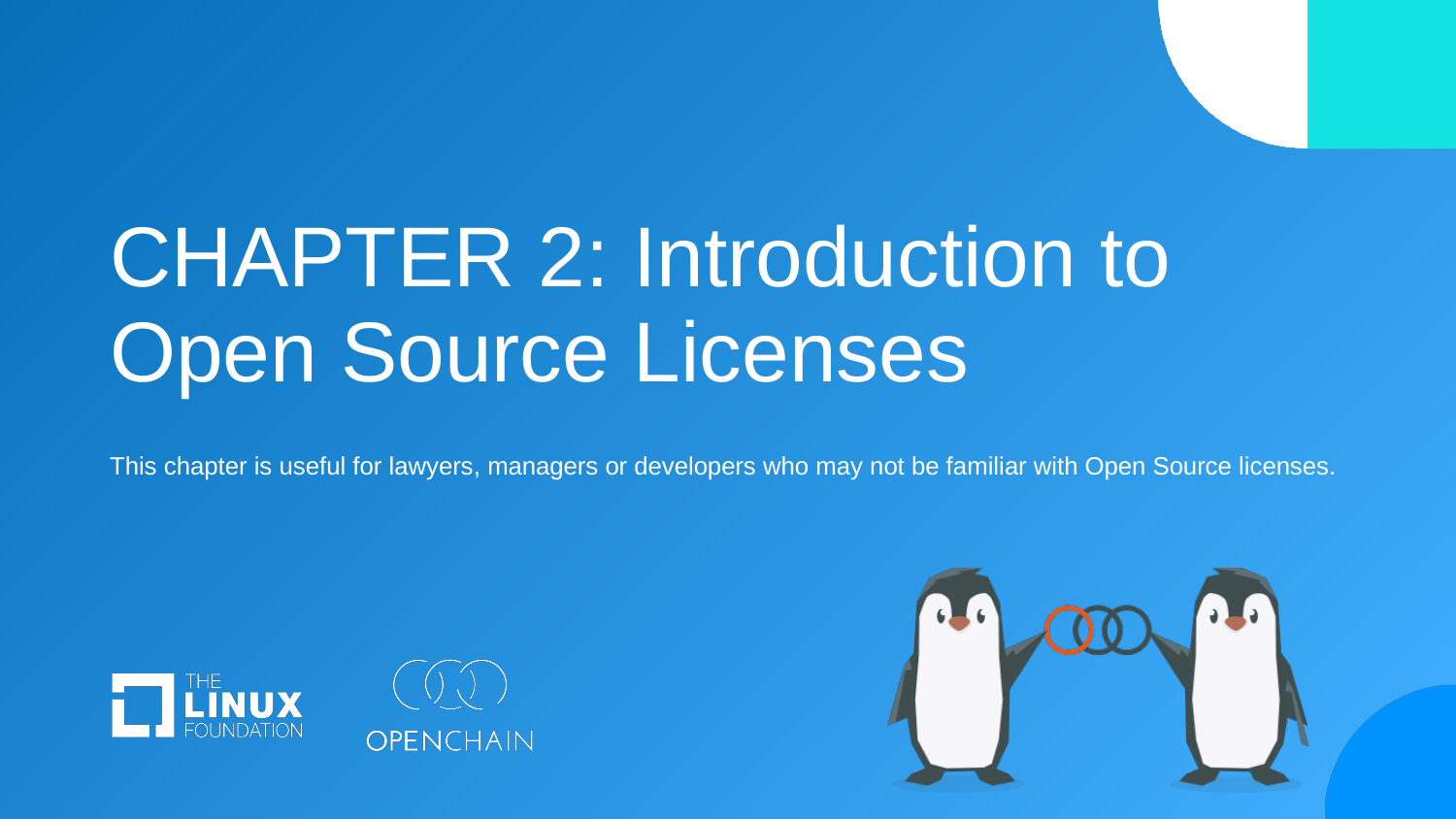

# CHAPTER 2: Introduction to Open Source Licenses
This chapter is useful for lawyers, managers or developers who may not be familiar with Open Source licenses.